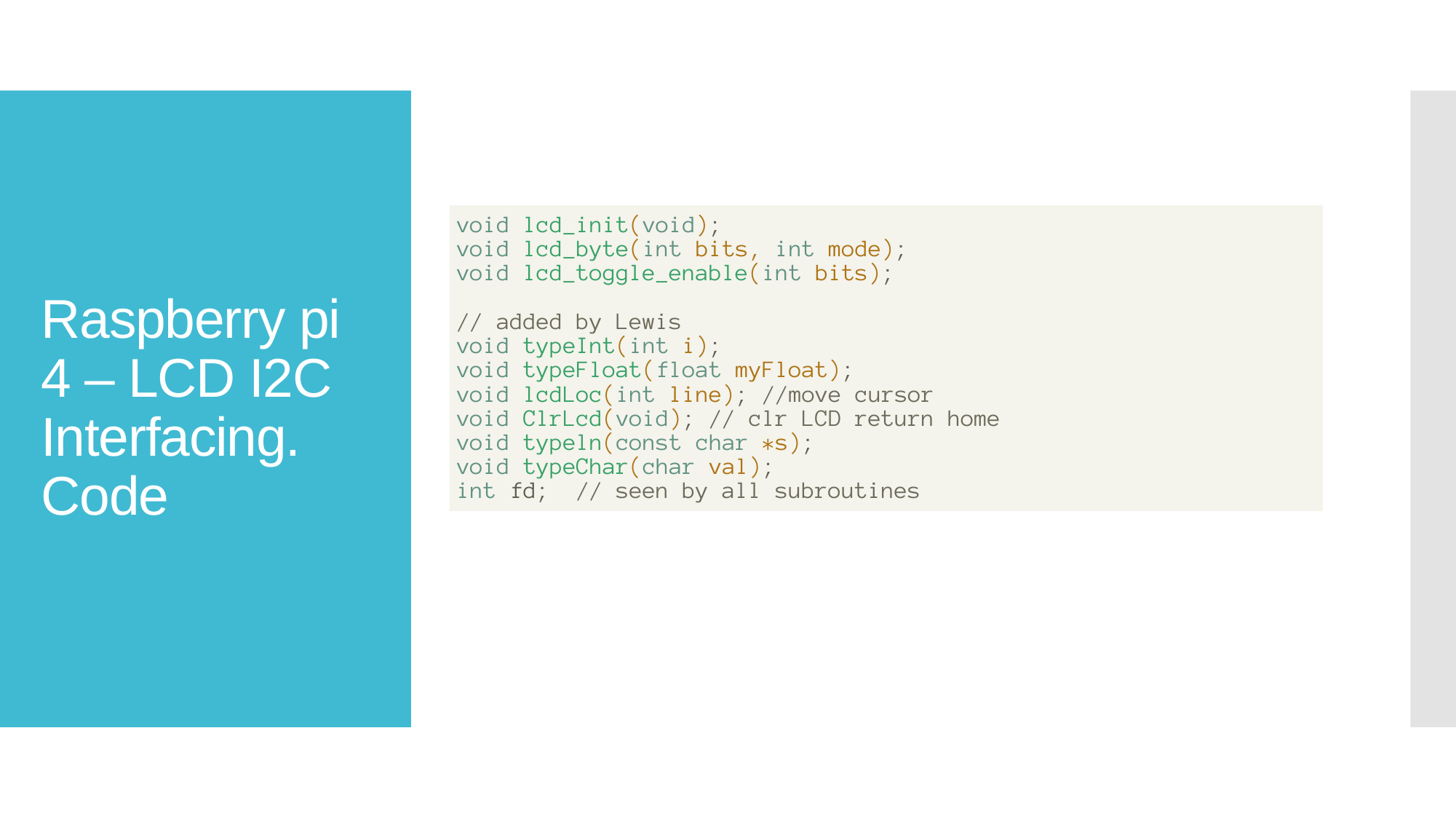

# Raspberry pi 4 – LCD I2C Interfacing. Code
| void lcd\_init(void); void lcd\_byte(int bits, int mode); void lcd\_toggle\_enable(int bits); // added by Lewis void typeInt(int i); void typeFloat(float myFloat); void lcdLoc(int line); //move cursor void ClrLcd(void); // clr LCD return home void typeln(const char \*s); void typeChar(char val); int fd;  // seen by all subroutines |
| --- |